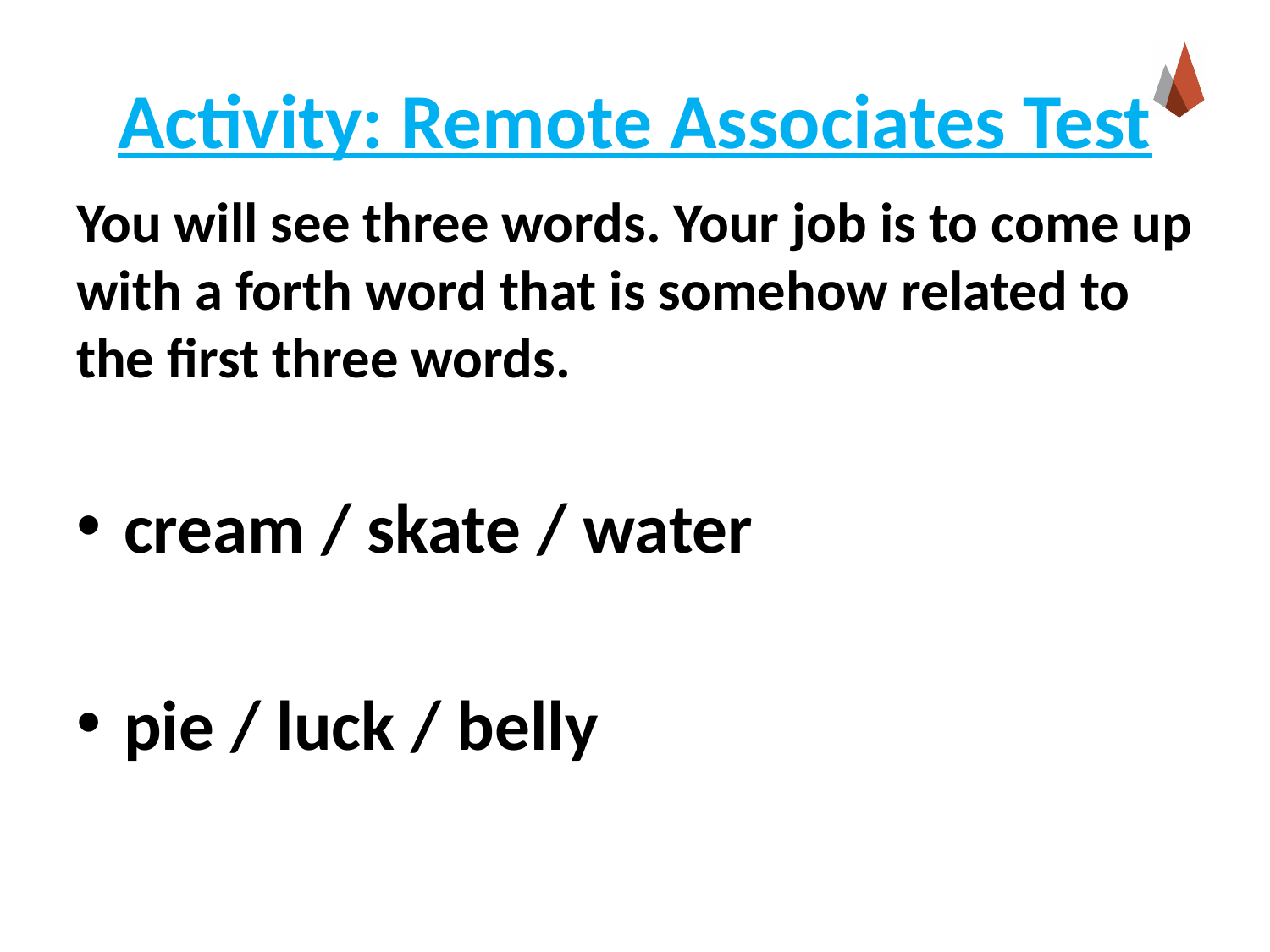

# Activity: Remote Associates Test
You will see three words. Your job is to come up with a forth word that is somehow related to the first three words.

cream / skate / water

pie / luck / belly